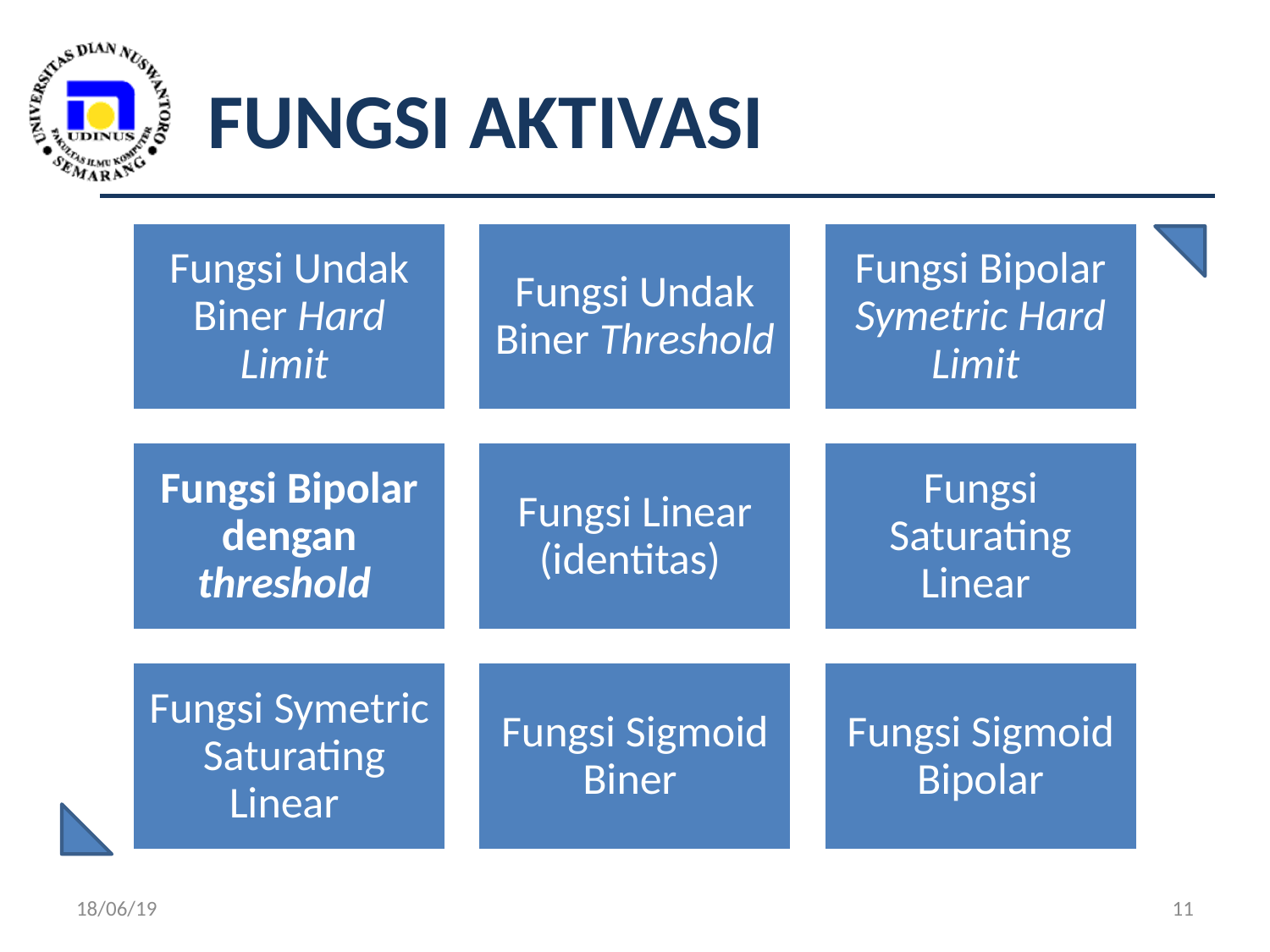

# FUNGSI AKTIVASI
Fungsi Undak Biner Hard Limit
Fungsi Undak Biner Threshold
Fungsi Bipolar Symetric Hard Limit
Fungsi Bipolar dengan threshold
Fungsi Linear (identitas)
Fungsi Saturating Linear
Fungsi Symetric  Saturating Linear
Fungsi Sigmoid Biner
Fungsi Sigmoid Bipolar
18/06/19
11